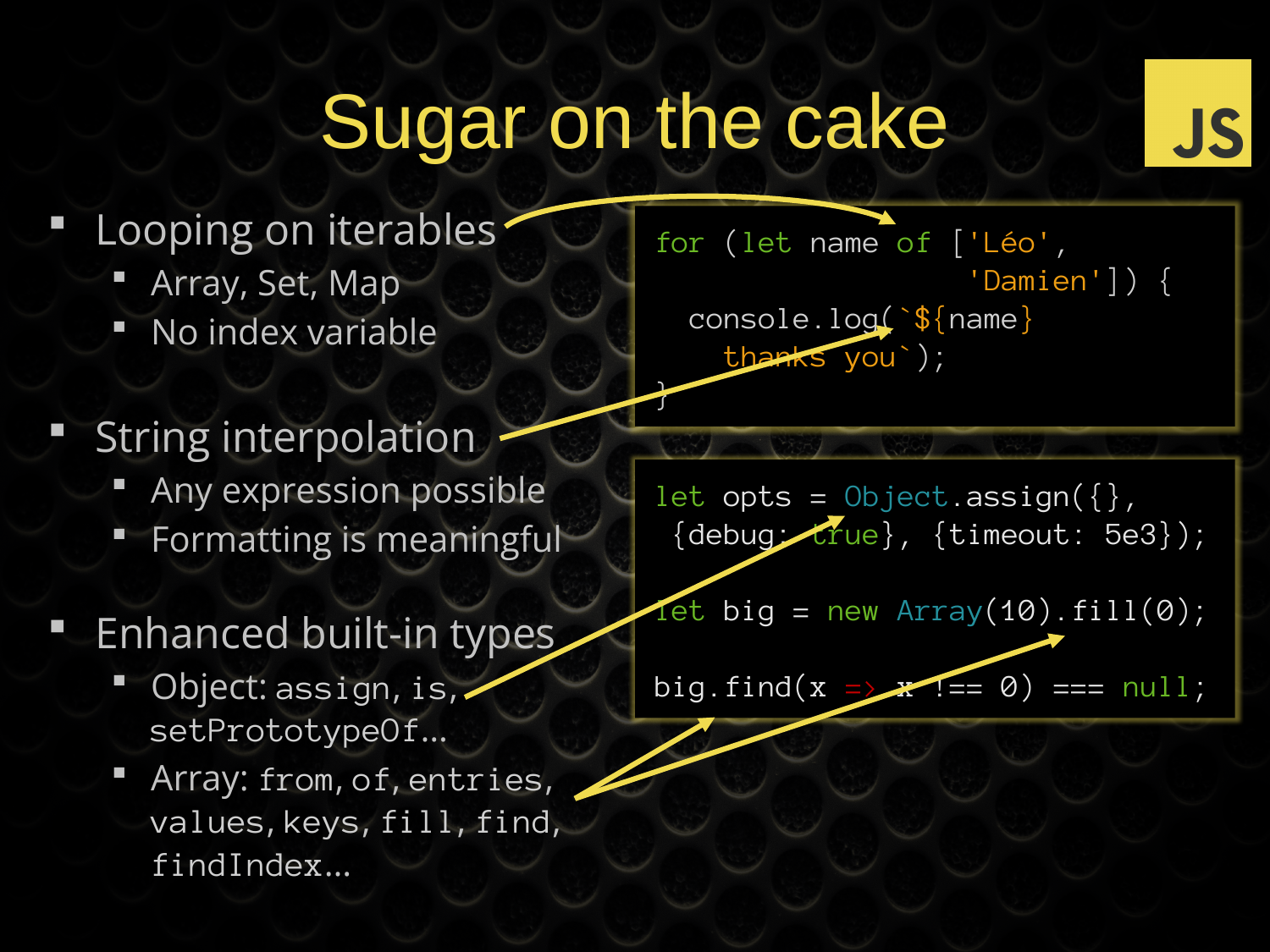

# Sugar on the cake
Looping on iterables
Array, Set, Map
No index variable

String interpolation
Any expression possible
Formatting is meaningful
Enhanced built-in types
Object: assign, is,  setPrototypeOf…
Array: from, of, entries, values, keys, fill, find, findIndex…

for (let name of ['Léo',
                  'Damien']) {
  console.log(`${name}
    thanks you`);
}
let opts = Object.assign({},
 {debug: true}, {timeout: 5e3});
let big = new Array(10).fill(0);
big.find(x => x !== 0) === null;